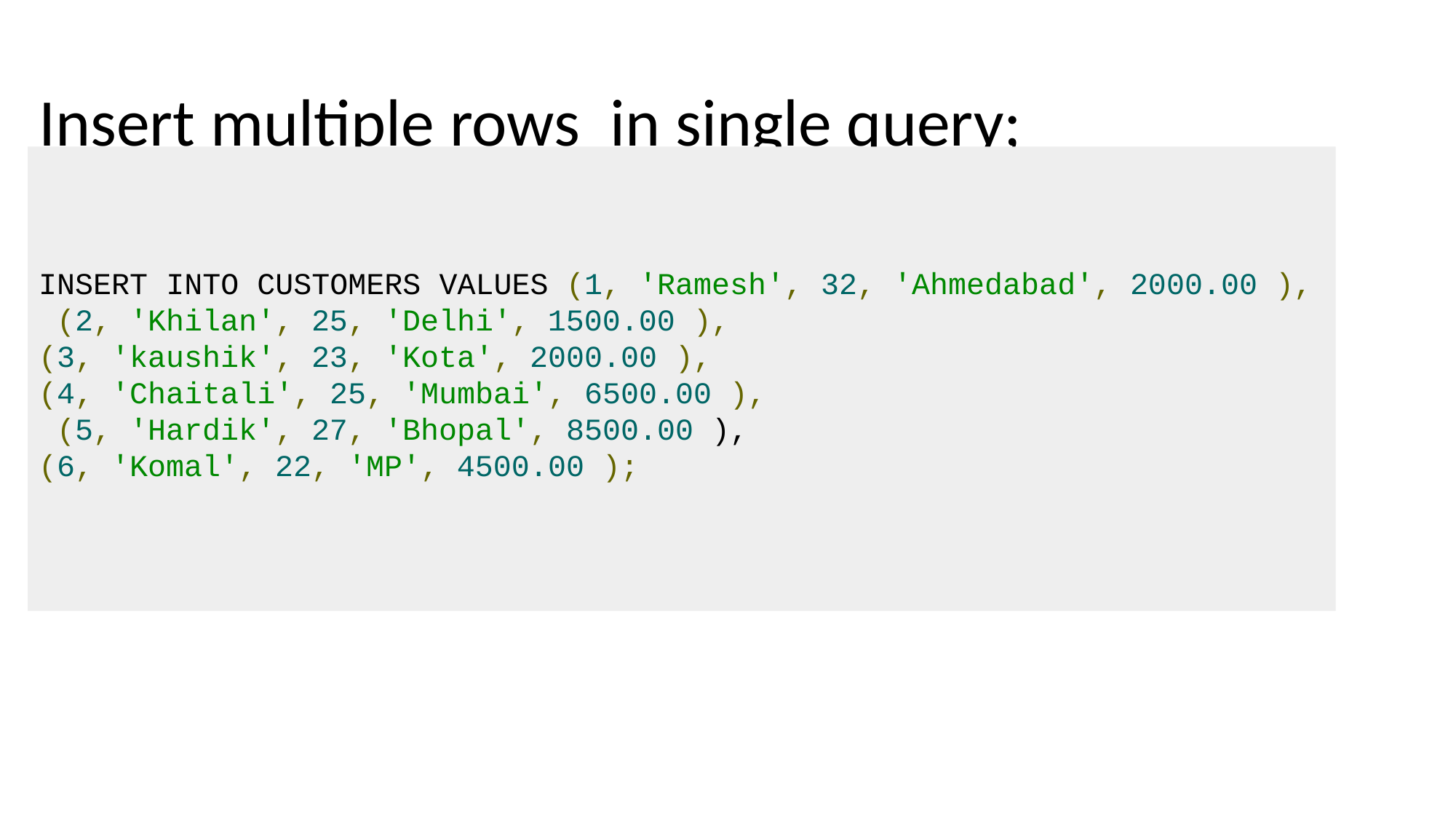

# Insert multiple rows  in single query;
INSERT INTO CUSTOMERS VALUES (1, 'Ramesh', 32, 'Ahmedabad', 2000.00 ),
 (2, 'Khilan', 25, 'Delhi', 1500.00 ),
(3, 'kaushik', 23, 'Kota', 2000.00 ),
(4, 'Chaitali', 25, 'Mumbai', 6500.00 ),
 (5, 'Hardik', 27, 'Bhopal', 8500.00 ),
(6, 'Komal', 22, 'MP', 4500.00 );